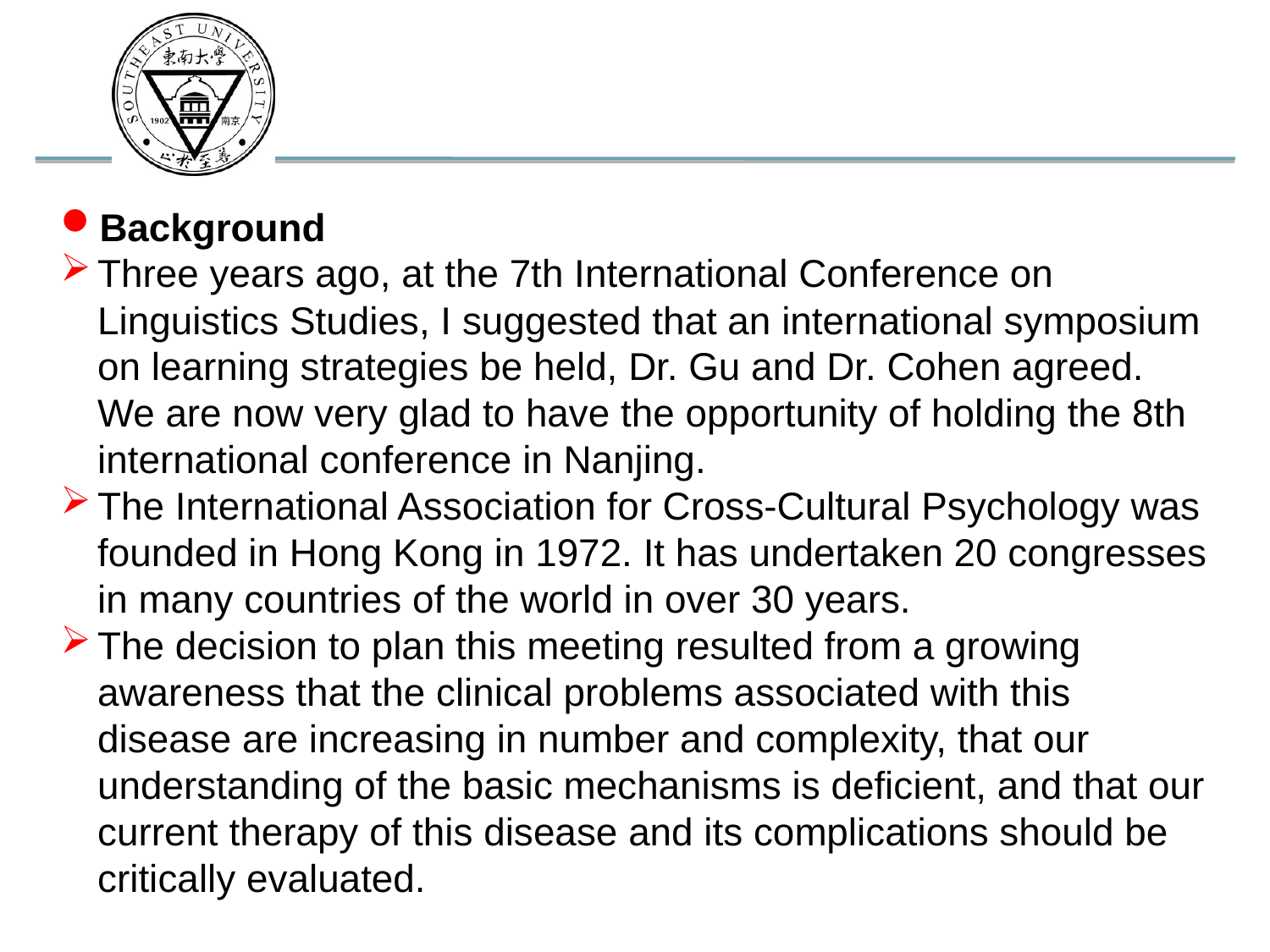

Background
Three years ago, at the 7th International Conference on Linguistics Studies, I suggested that an international symposium on learning strategies be held, Dr. Gu and Dr. Cohen agreed. We are now very glad to have the opportunity of holding the 8th international conference in Nanjing.
The International Association for Cross-Cultural Psychology was founded in Hong Kong in 1972. It has undertaken 20 congresses in many countries of the world in over 30 years.
The decision to plan this meeting resulted from a growing awareness that the clinical problems associated with this disease are increasing in number and complexity, that our understanding of the basic mechanisms is deficient, and that our current therapy of this disease and its complications should be critically evaluated.